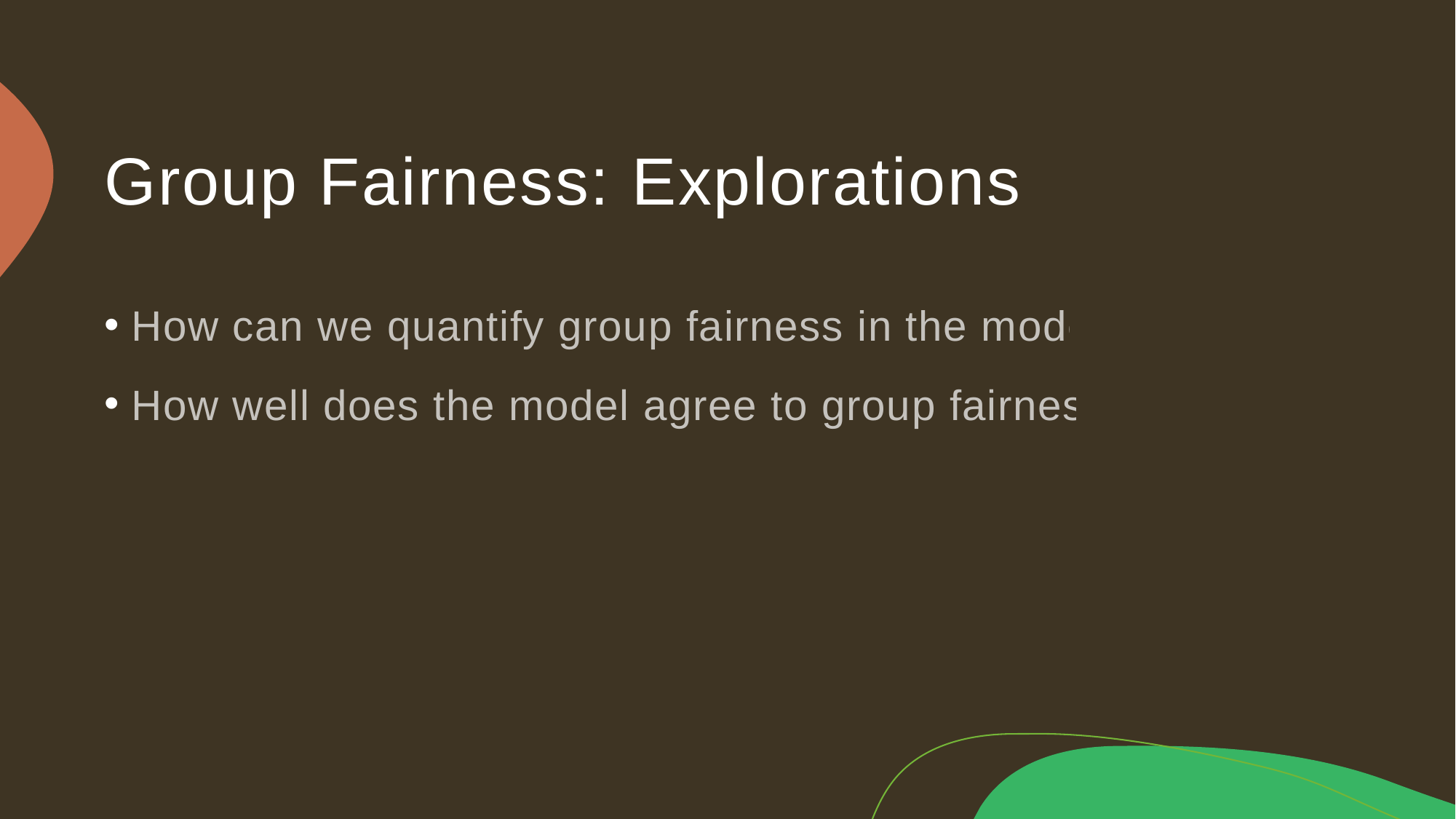

# Group Fairness: Explorations
How can we quantify group fairness in the model?
How well does the model agree to group fairness?